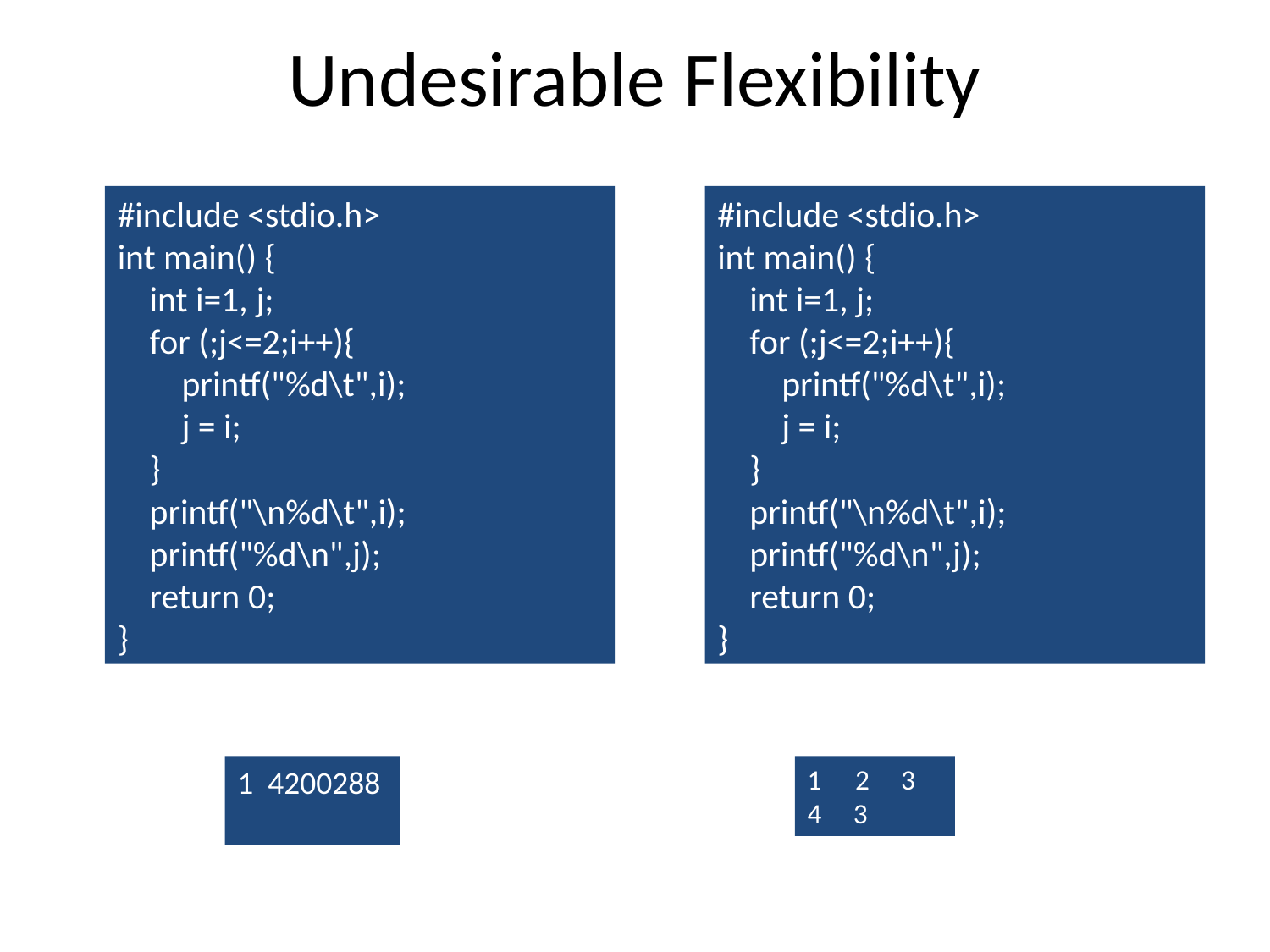

Undesirable Flexibility
#include <stdio.h>
int main() {
    int i=1, j;
    for (;j<=2;i++){
        printf("%d\t",i);
        j = i;
    }
    printf("\n%d\t",i);
    printf("%d\n",j);
    return 0;
}
#include <stdio.h>
int main() {
    int i=1, j;
    for (;j<=2;i++){
        printf("%d\t",i);
        j = i;
    }
    printf("\n%d\t",i);
    printf("%d\n",j);
    return 0;
}
1  4200288
2     3
4     3